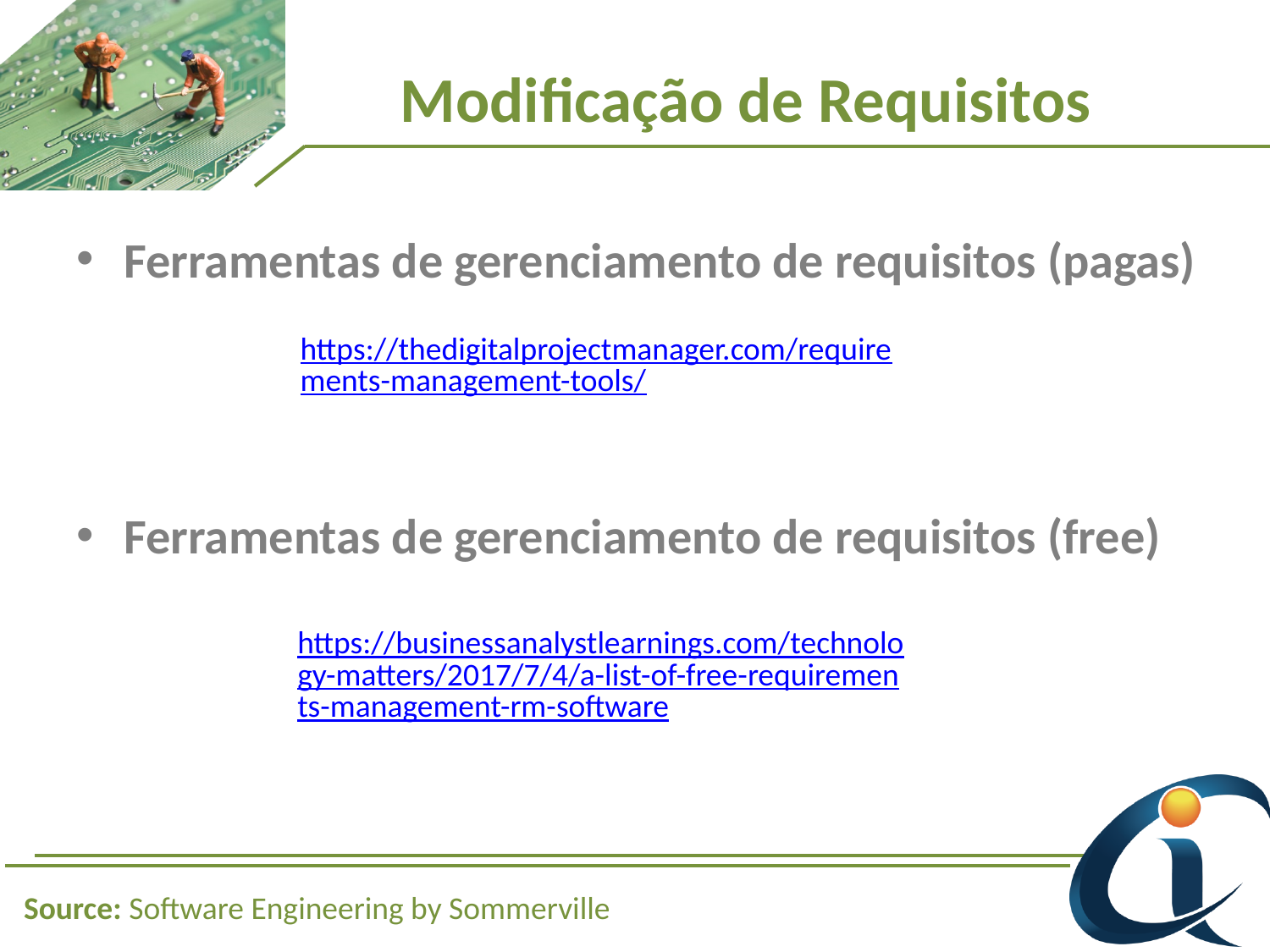

# Modificação de Requisitos
Ferramentas de gerenciamento de requisitos (pagas)

Ferramentas de gerenciamento de requisitos (free)

https://thedigitalprojectmanager.com/requirements-management-tools/
https://businessanalystlearnings.com/technology-matters/2017/7/4/a-list-of-free-requirements-management-rm-software